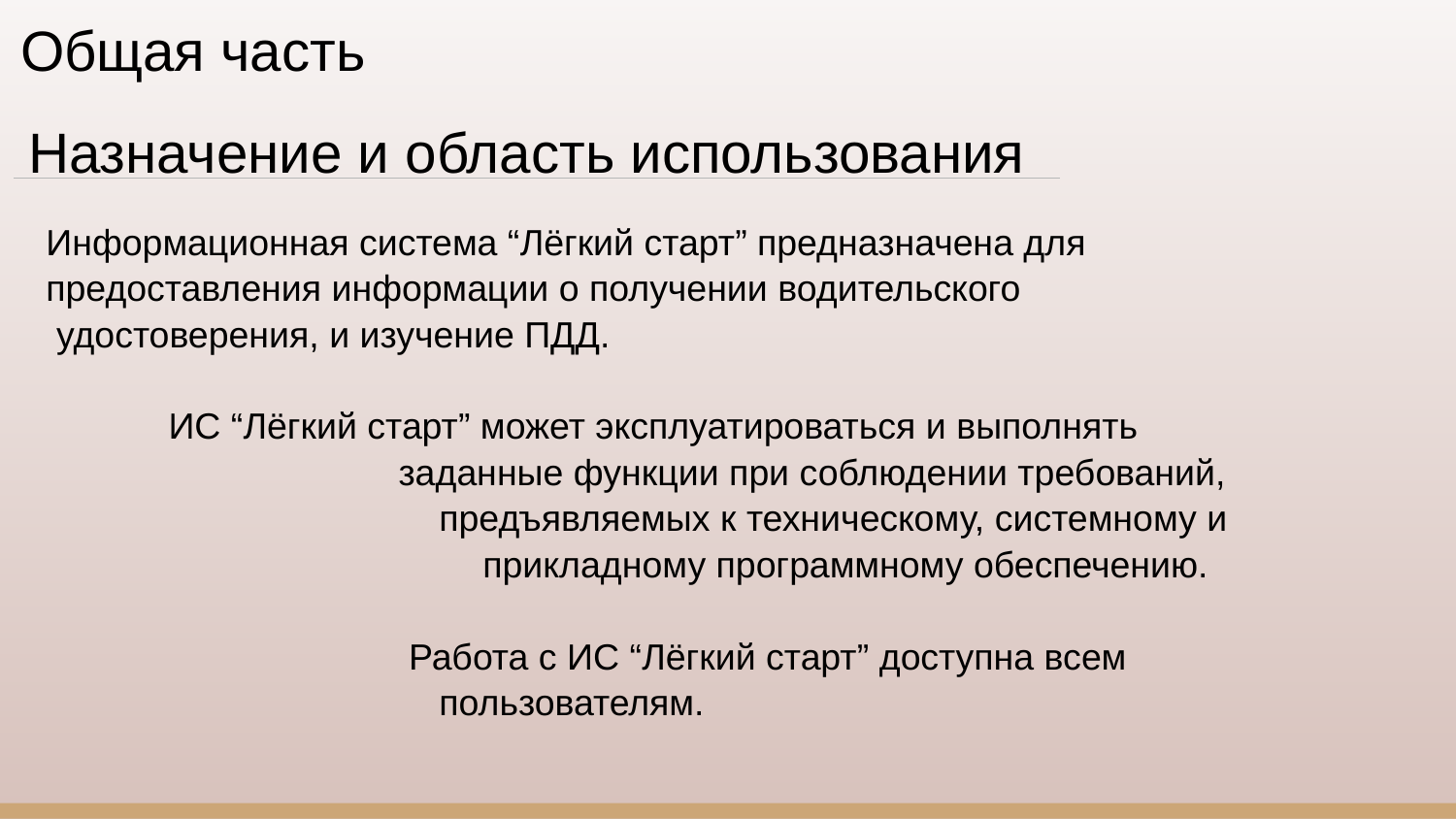

Общая часть
# Назначение и область использования
Информационная система “Лёгкий старт” предназначена для
предоставления информации о получении водительского
 удостоверения, и изучение ПДД.

            ИС “Лёгкий старт” может эксплуатироваться и выполнять
		      заданные функции при соблюдении требований,
		          предъявляемых к техническому, системному и
			прикладному программному обеспечению.

		       Работа с ИС “Лёгкий старт” доступна всем
		          пользователям.